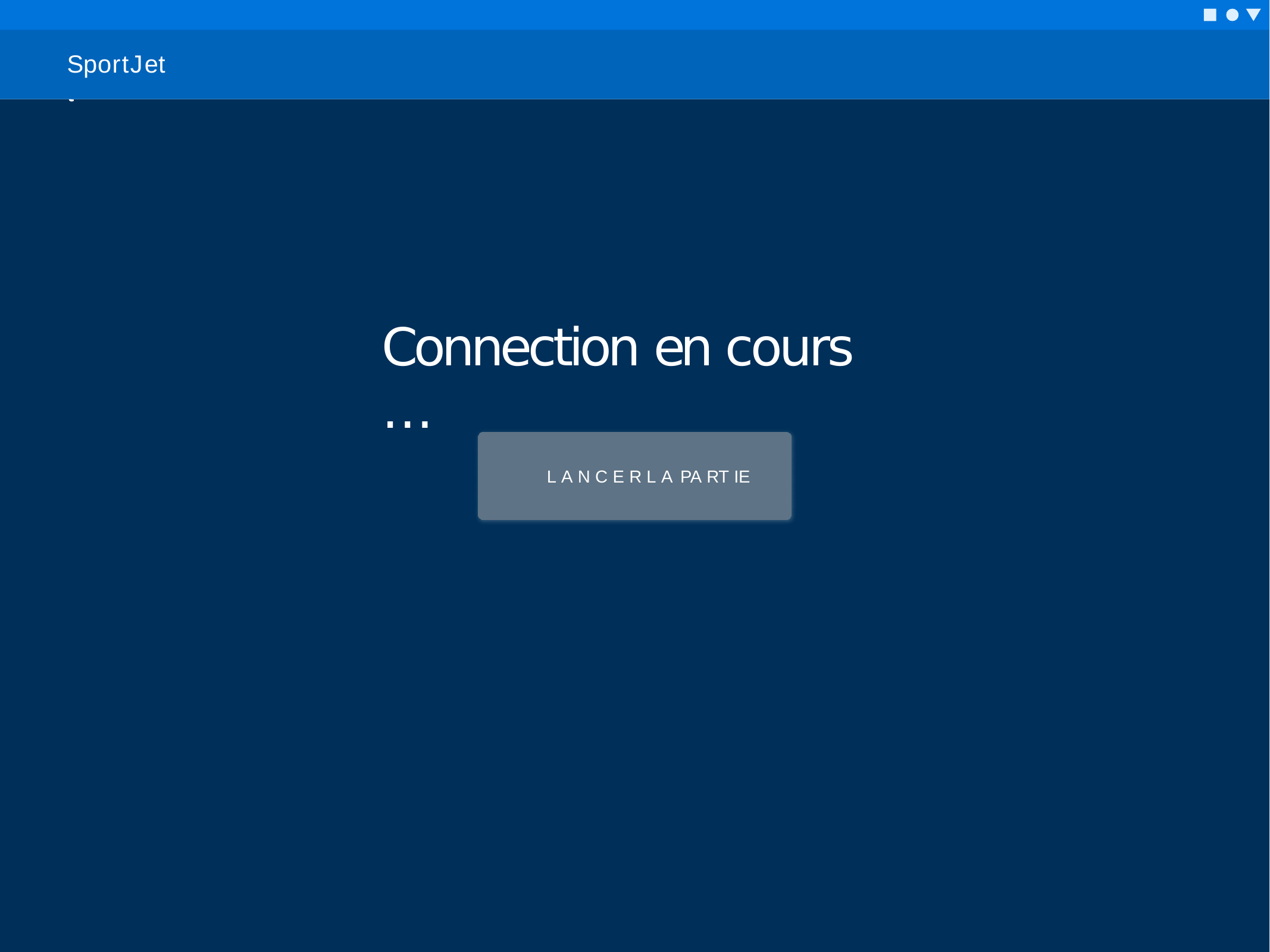

SportJet
SportJet
SportJet
# Connection en cours …

L A N C E R L A PA RT IE